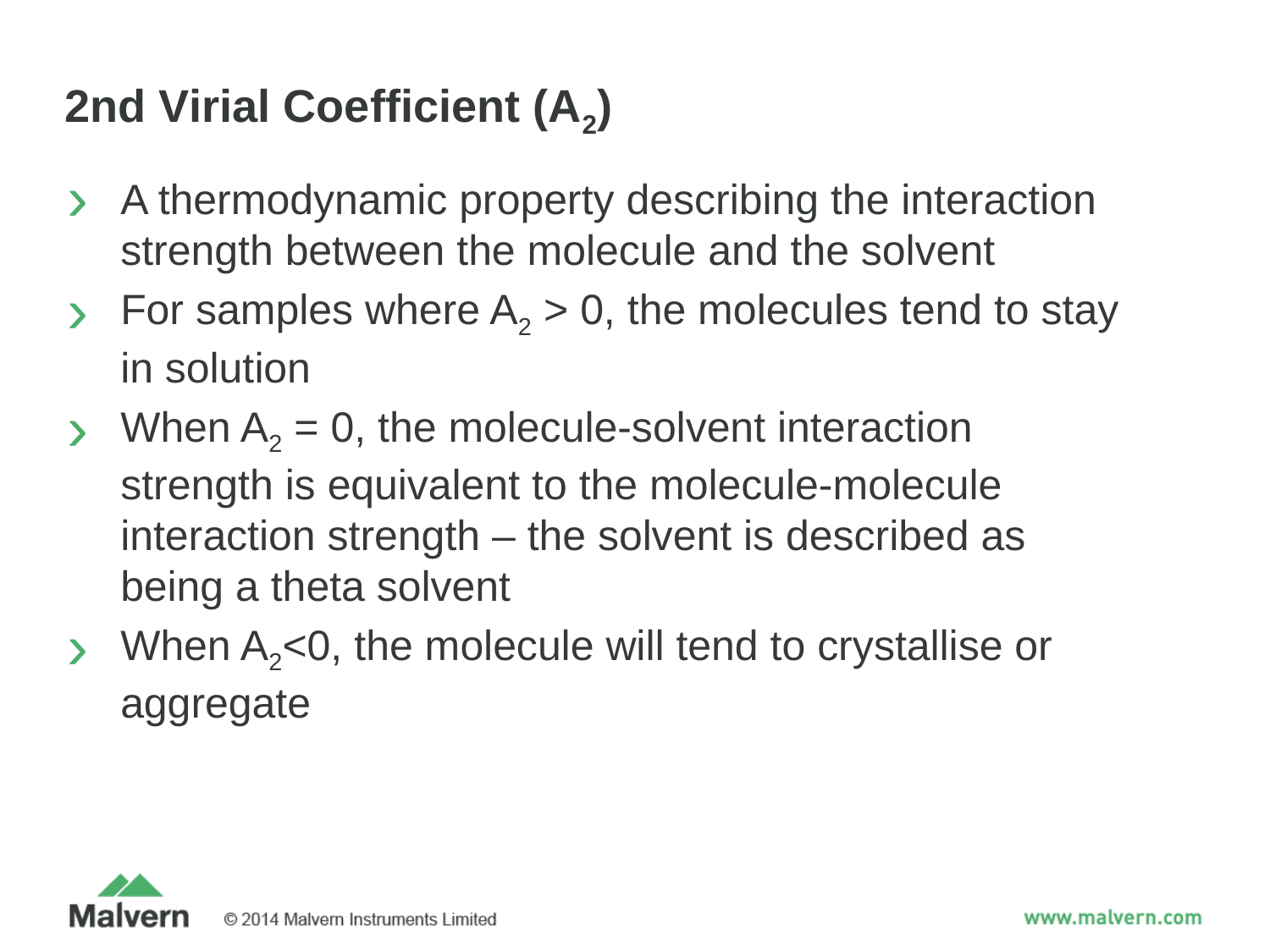

# 2nd Virial Coefficient (A2)
A thermodynamic property describing the interaction strength between the molecule and the solvent
For samples where A2 > 0, the molecules tend to stay in solution
When A2 = 0, the molecule-solvent interaction strength is equivalent to the molecule-molecule interaction strength – the solvent is described as being a theta solvent
When A2<0, the molecule will tend to crystallise or aggregate